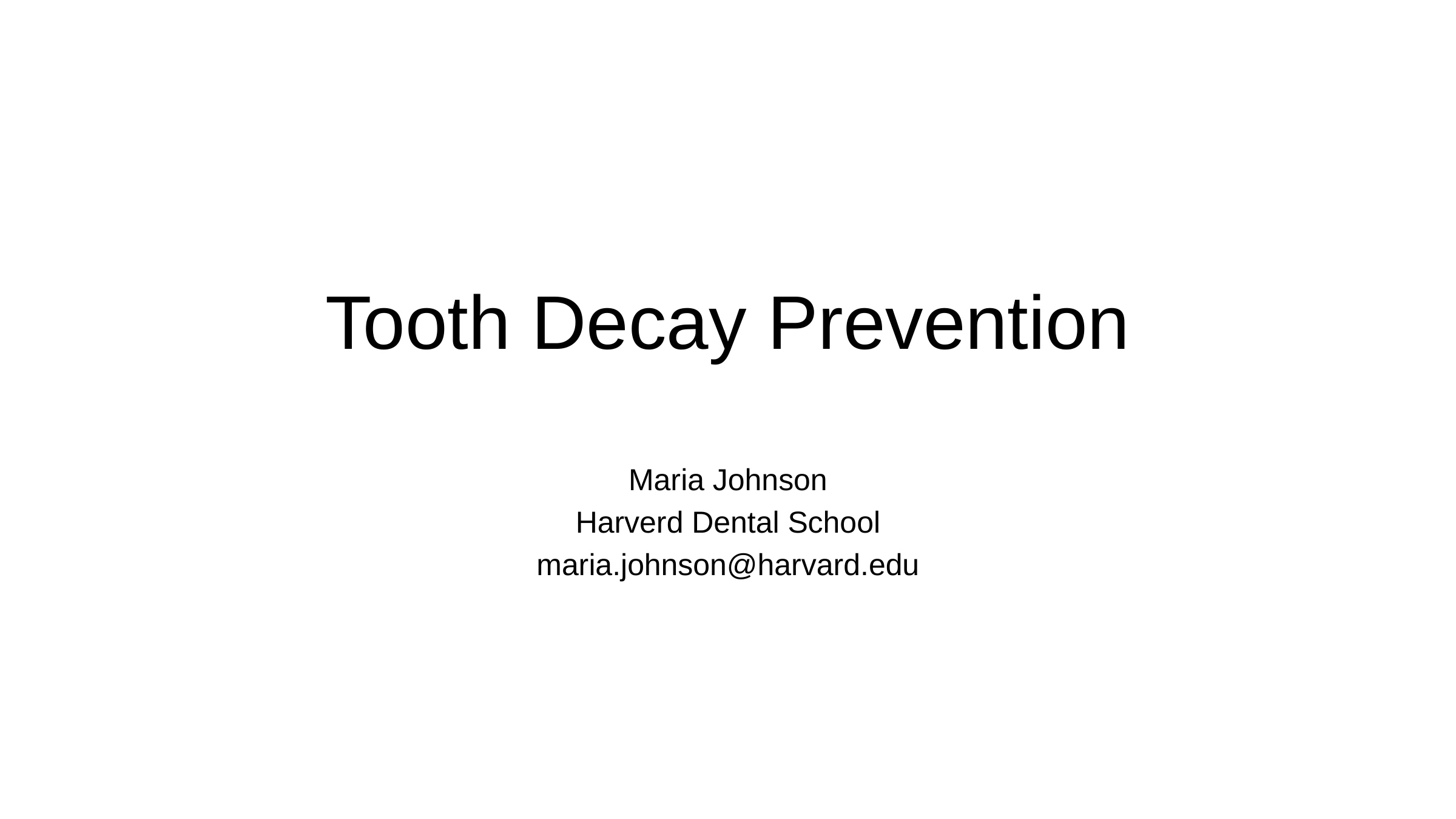

# Tooth Decay Prevention
Maria Johnson
Harverd Dental School
maria.johnson@harvard.edu